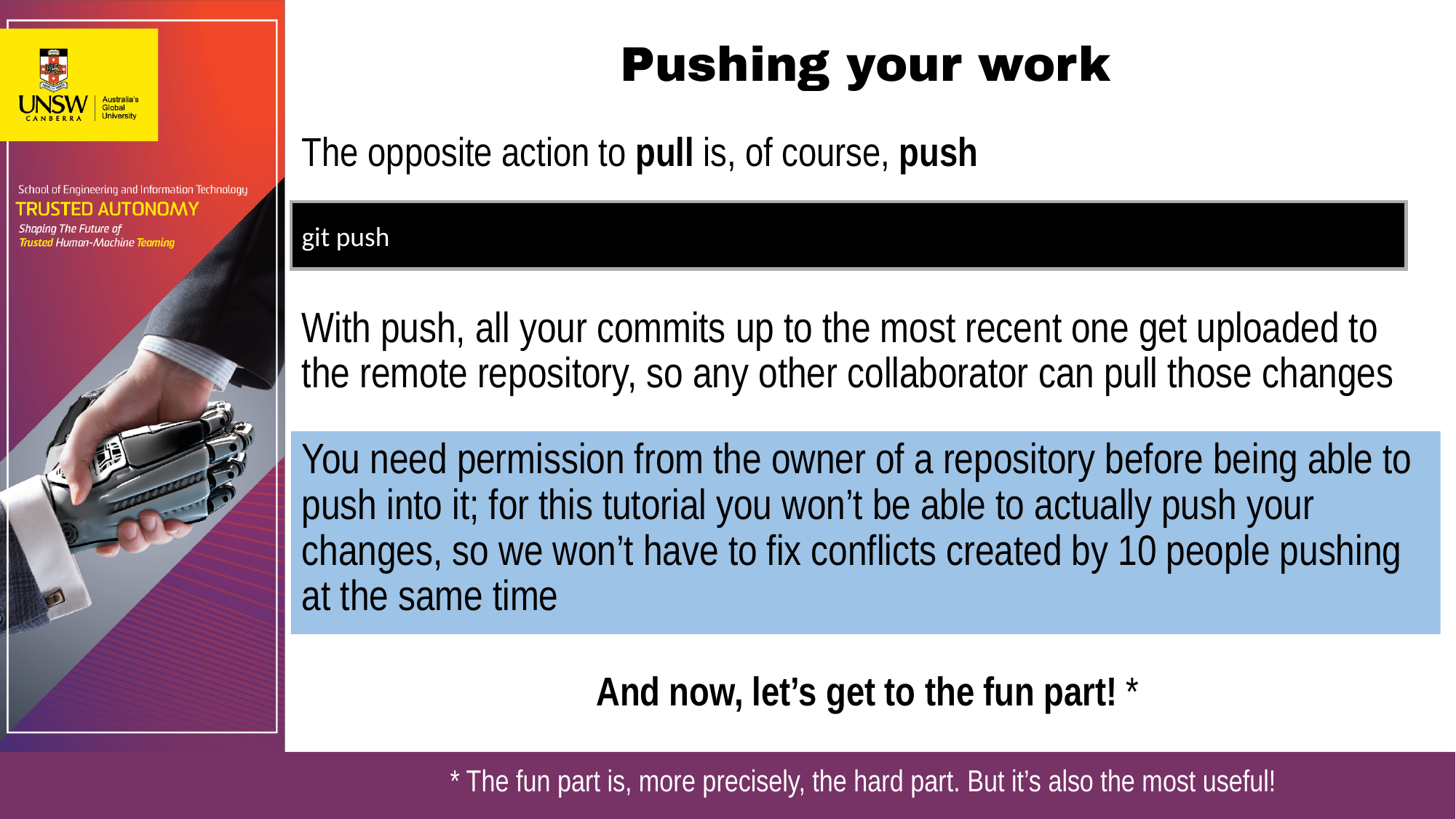

# Pushing your work
The opposite action to pull is, of course, push
git push
With push, all your commits up to the most recent one get uploaded to the remote repository, so any other collaborator can pull those changes
You need permission from the owner of a repository before being able to push into it; for this tutorial you won’t be able to actually push your changes, so we won’t have to fix conflicts created by 10 people pushing at the same time
And now, let’s get to the fun part! *
* The fun part is, more precisely, the hard part. But it’s also the most useful!